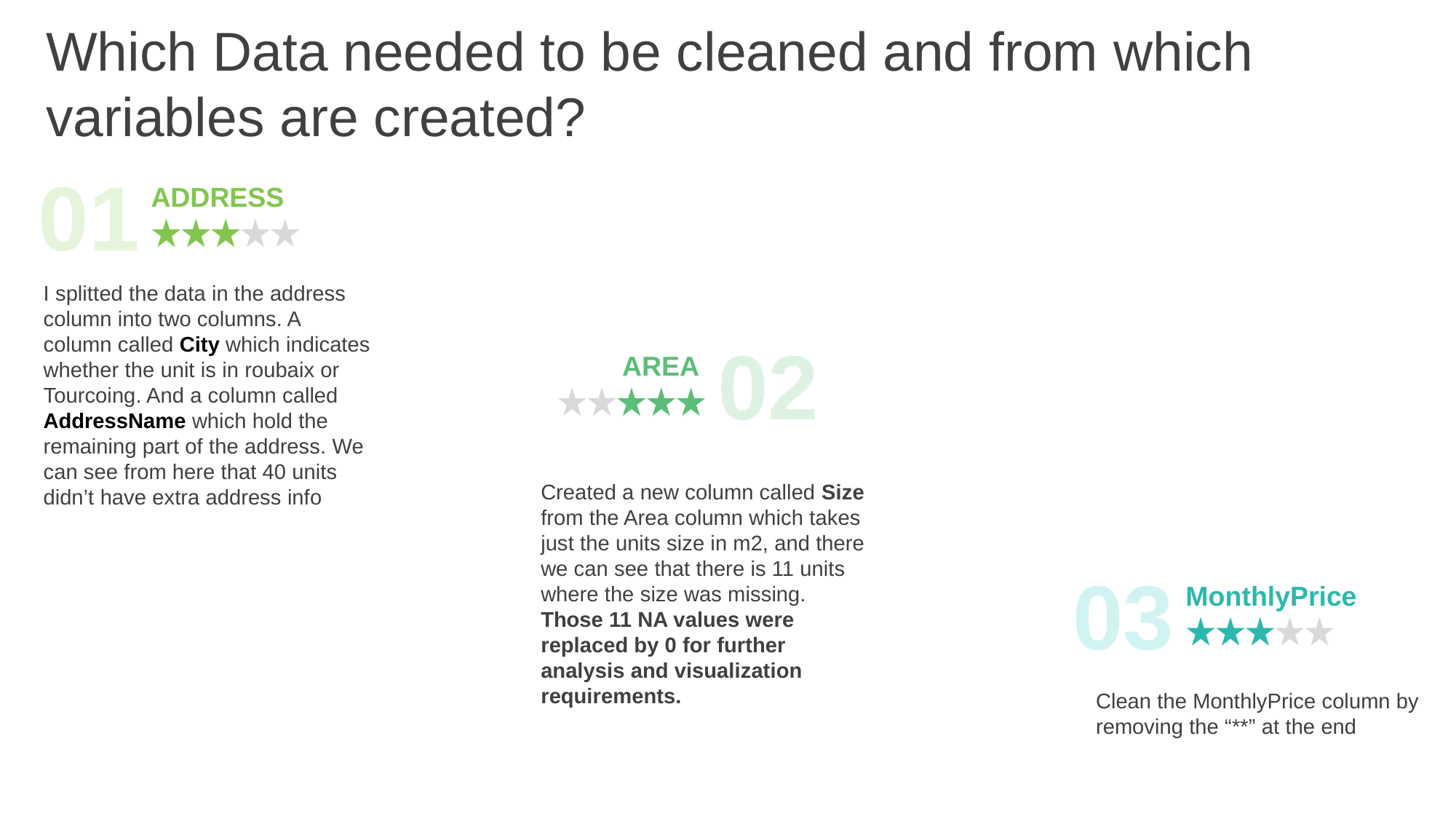

Which Data needed to be cleaned and from which variables are created?
01
ADDRESS

I splitted the data in the address column into two columns. A column called City which indicates whether the unit is in roubaix or Tourcoing. And a column called AddressName which hold the remaining part of the address. We can see from here that 40 units didn’t have extra address info

02
AREA

Created a new column called Size from the Area column which takes just the units size in m2, and there we can see that there is 11 units where the size was missing. Those 11 NA values were replaced by 0 for further analysis and visualization requirements.
03
MonthlyPrice

Clean the MonthlyPrice column by removing the “**” at the end